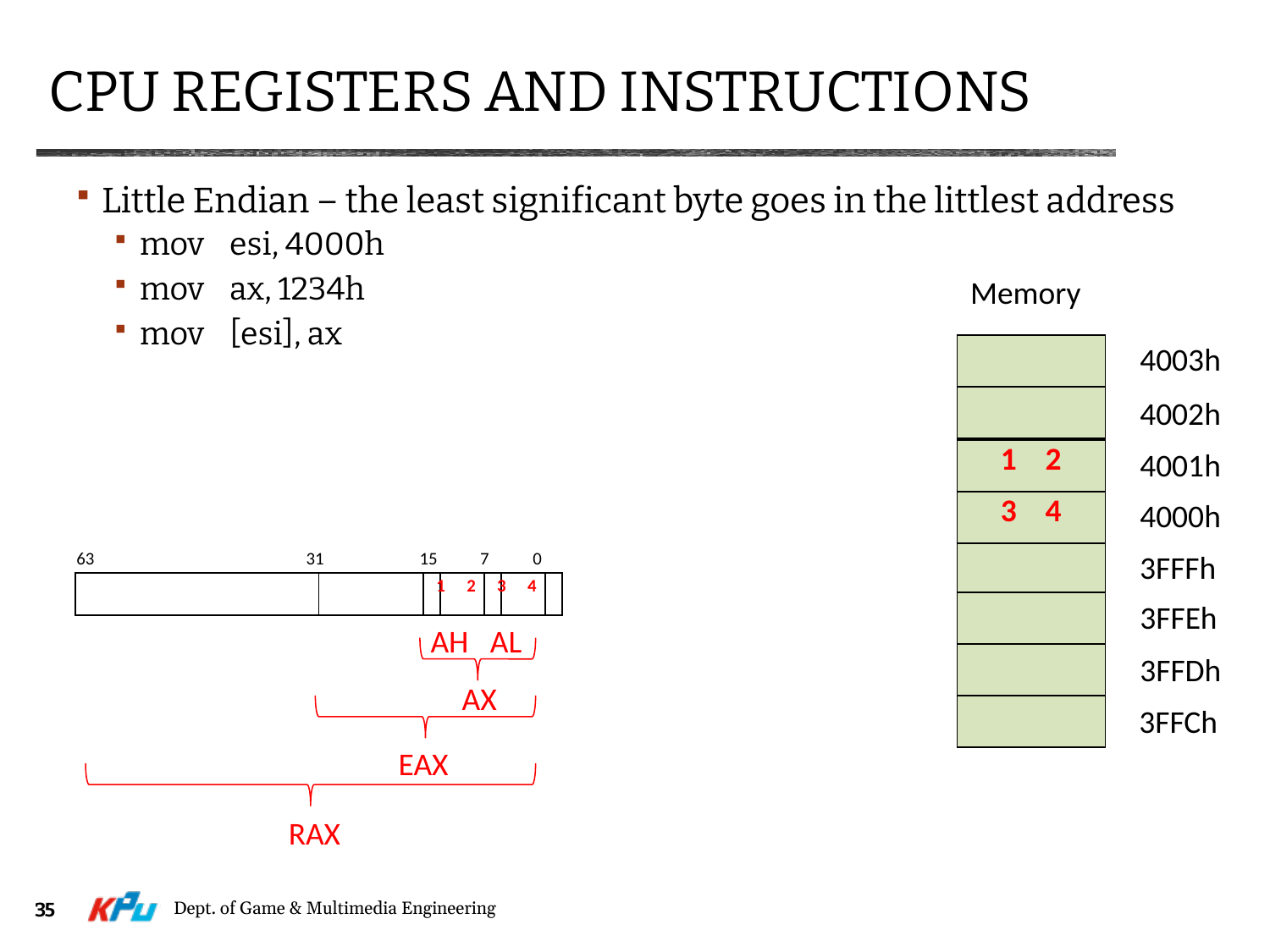

# CPU registers and instructions
Little Endian – the least significant byte goes in the littlest address
mov    esi, 4000h
mov    ax, 1234h
mov    [esi], ax

Memory
4003h
|  |
| --- |
|  |
|  |
|  |
|  |
|  |
|  |
|  |
4002h
4001h
| 1 2 |
| --- |
| 3 4 |
4000h
63
31
15
7
0
3FFFh

|  |  |  |  |  |  |  |  |  |  |  |  |  |  |  |  |
| --- | --- | --- | --- | --- | --- | --- | --- | --- | --- | --- | --- | --- | --- | --- | --- |
| 1 | 2 | 3 | 4 |
| --- | --- | --- | --- |
3FFEh

AH   AL
3FFDh
AX
3FFCh
EAX
RAX
Dept. of Game & Multimedia Engineering
35